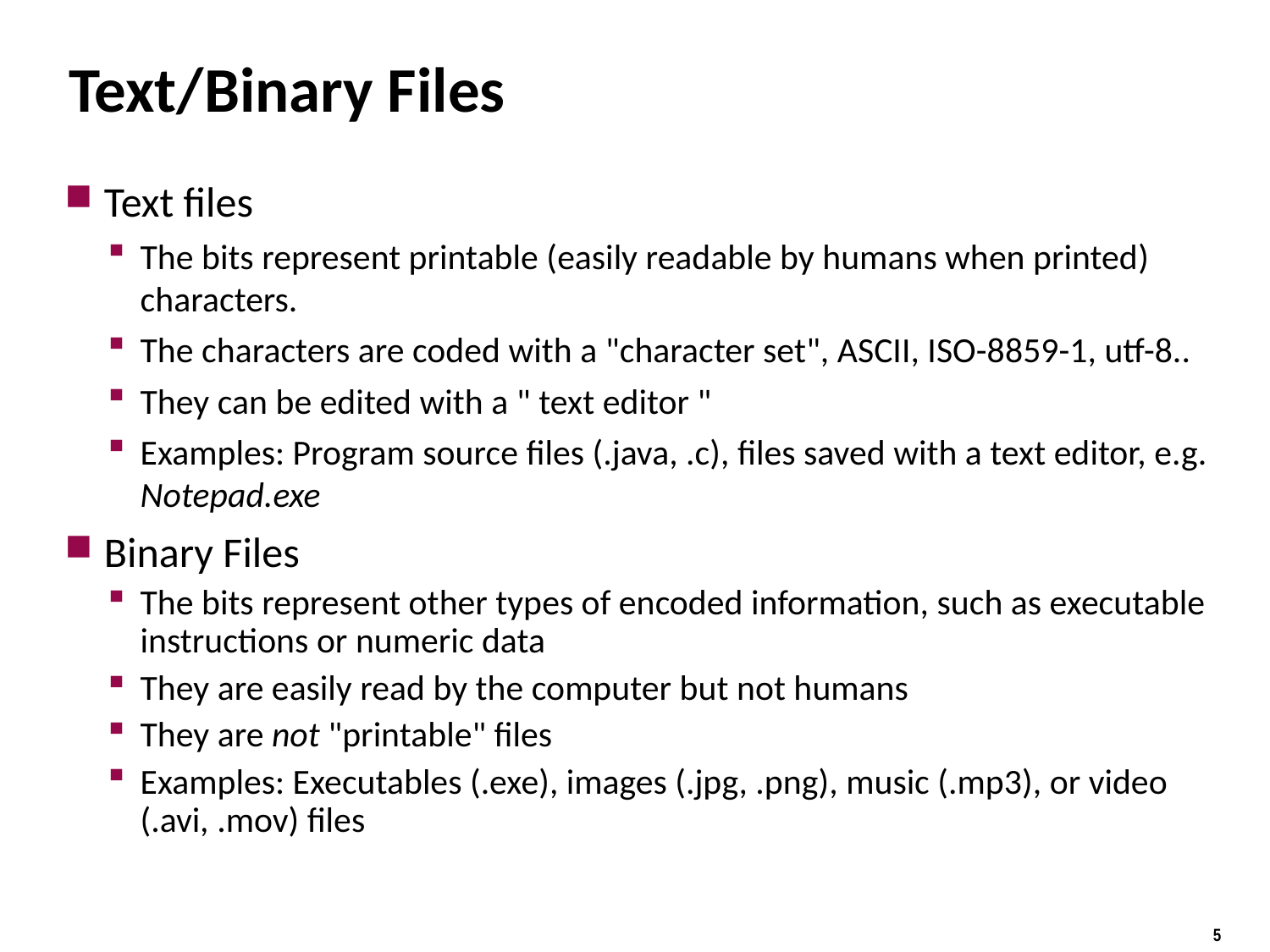

# Text/Binary Files
Text files
The bits represent printable (easily readable by humans when printed) characters.
The characters are coded with a "character set", ASCII, ISO-8859-1, utf-8..
They can be edited with a " text editor "
Examples: Program source files (.java, .c), files saved with a text editor, e.g. Notepad.exe
Binary Files
The bits represent other types of encoded information, such as executable instructions or numeric data
They are easily read by the computer but not humans
They are not "printable" files
Examples: Executables (.exe), images (.jpg, .png), music (.mp3), or video (.avi, .mov) files